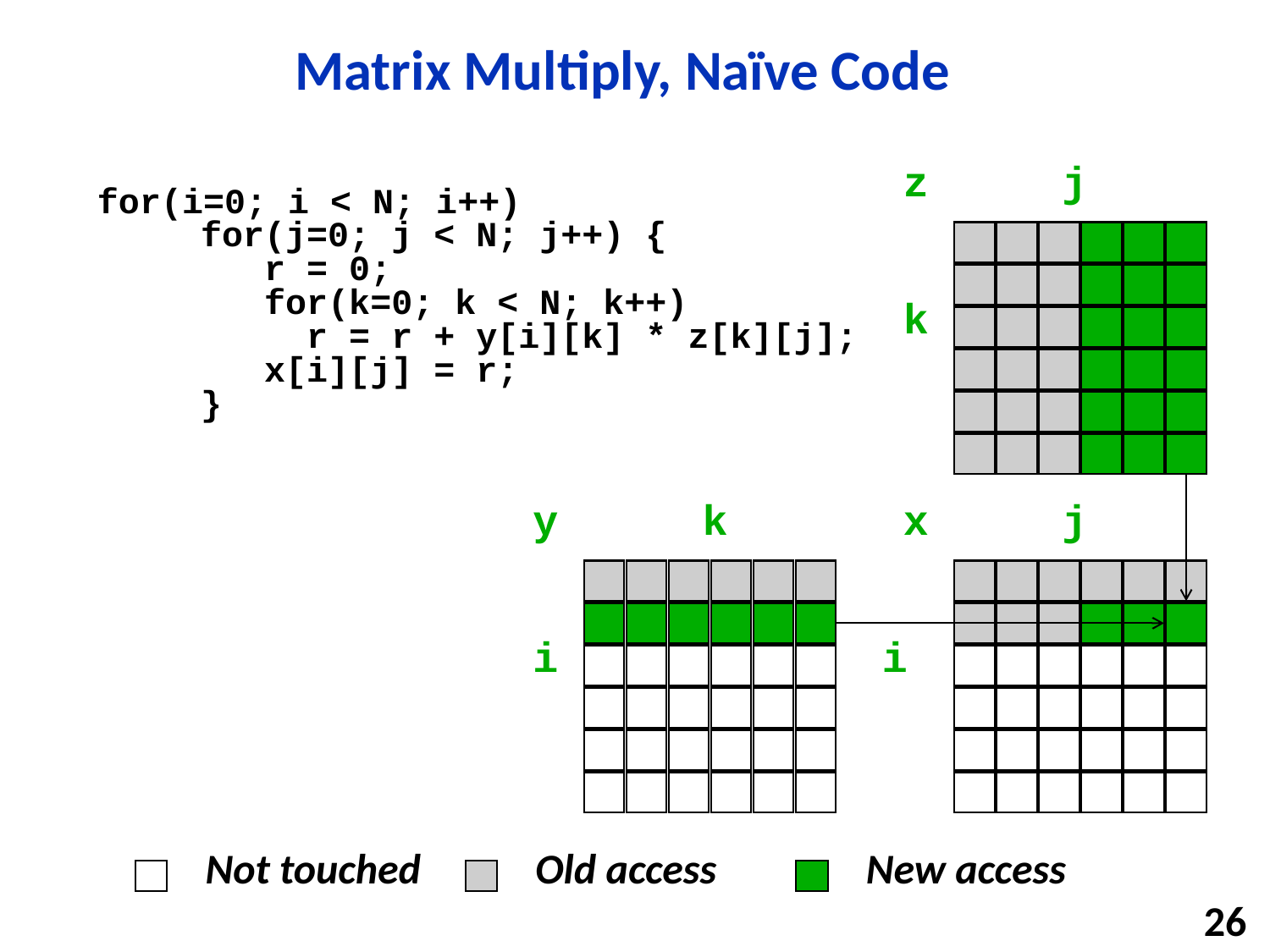

# Matrix Multiply, Naïve Code
z
j

k

 for(i=0; i < N; i++)
    for(j=0; j < N; j++) {
       r = 0;
       for(k=0; k < N; k++)
         r = r + y[i][k] * z[k][j];
       x[i][j] = r;
    }
y
k

i

x
j

i

Not touched
Old access
New access

26